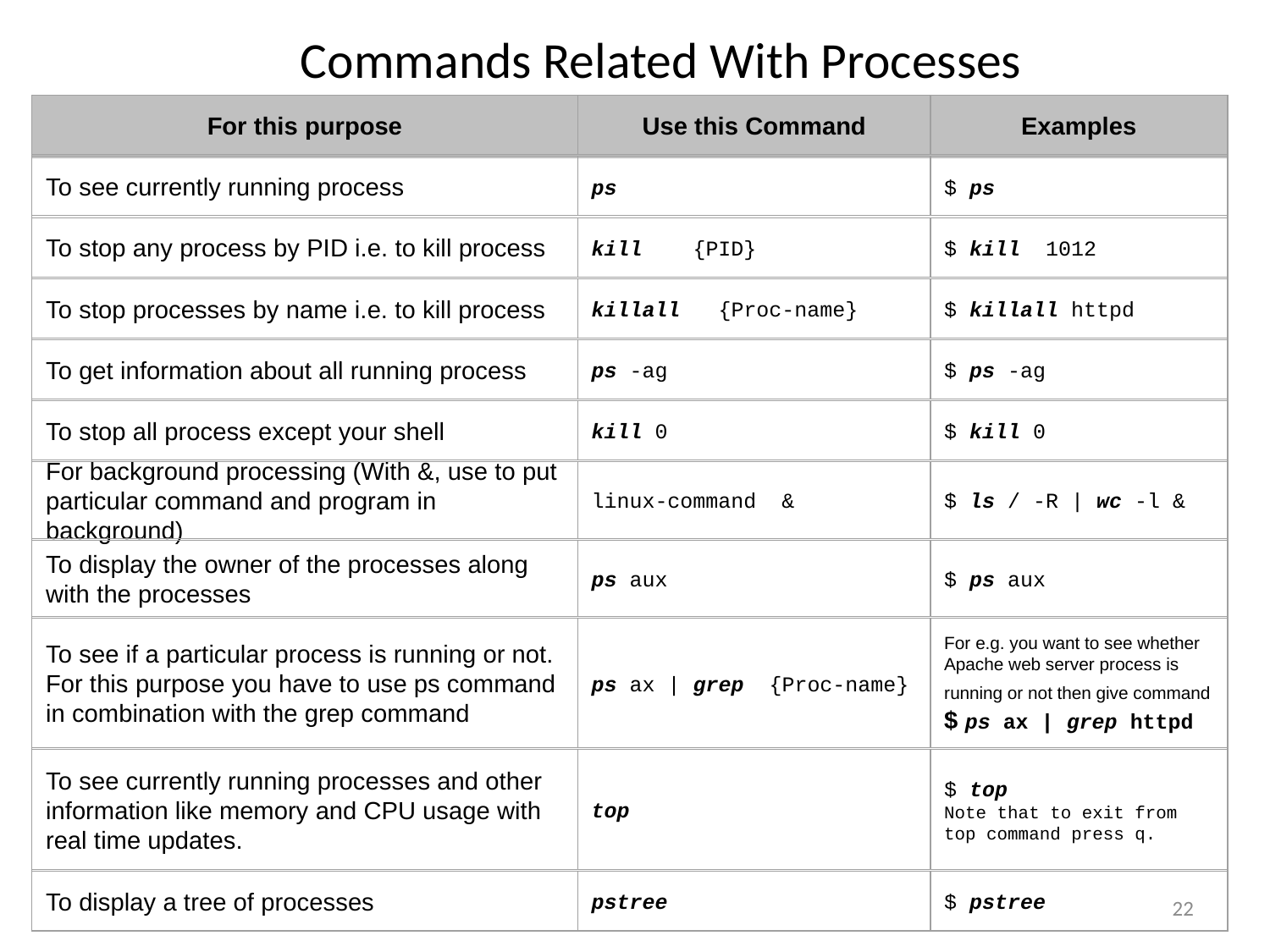

# Commands Related With Processes

For this purpose

Use this Command

Examples

To see currently running process

ps

$ ps

To stop any process by PID i.e. to kill process

kill    {PID}

$ kill  1012

To stop processes by name i.e. to kill process

killall   {Proc-name}

$ killall httpd

To get information about all running process

ps -ag

$ ps -ag

To stop all process except your shell

kill 0

$ kill 0

For background processing (With &, use to put particular command and program in background)

linux-command  &

$ ls / -R | wc -l &

To display the owner of the processes along with the processes

ps aux

$ ps aux

To see if a particular process is running or not. For this purpose you have to use ps command in combination with the grep command

ps ax | grep  {Proc-name}

For e.g. you want to see whether Apache web server process is running or not then give command
$ ps ax | grep httpd

To see currently running processes and other information like memory and CPU usage with real time updates.

top

$ top
Note that to exit from top command press q.

To display a tree of processes

pstree

$ pstree

22